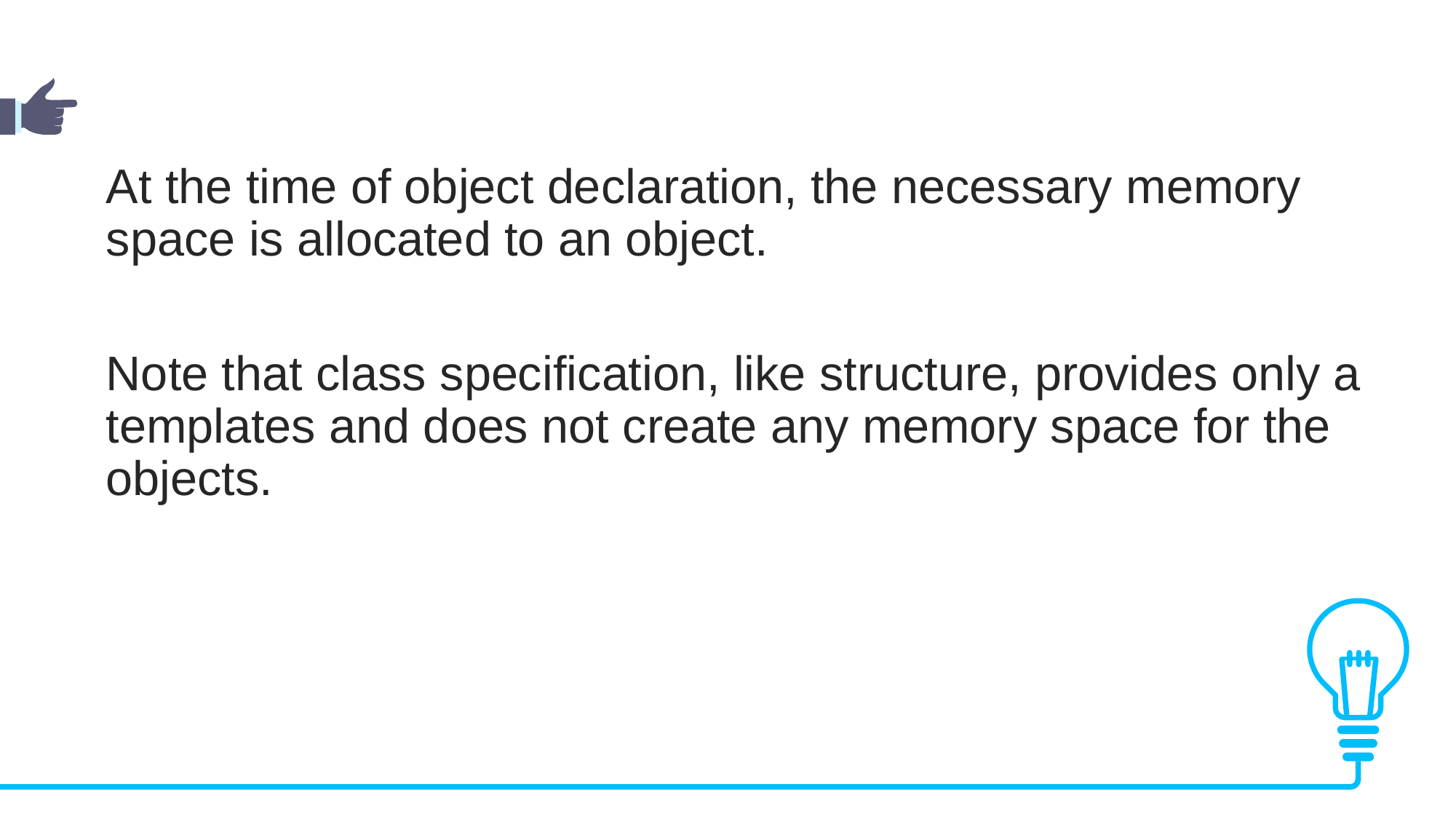

At the time of object declaration, the necessary memory space is allocated to an object.

Note that class specification, like structure, provides only a templates and does not create any memory space for the objects.